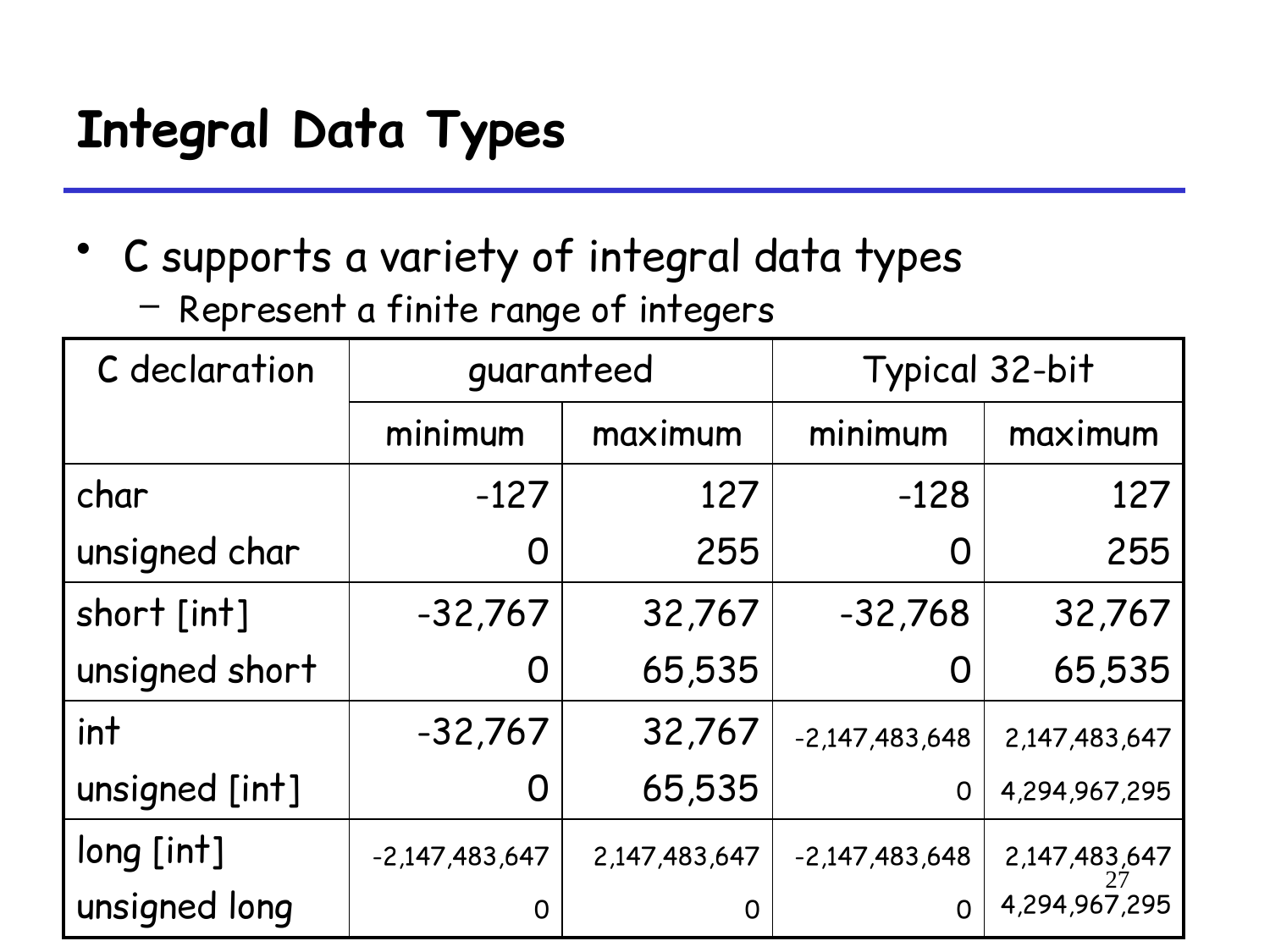

# Integral Data Types
C supports a variety of integral data types
Represent a finite range of integers
| C declaration | guaranteed |  | Typical 32-bit |  |
| --- | --- | --- | --- | --- |
|  | minimum | maximum | minimum | maximum |
| char unsigned char | -127 0 | 127 255 | -128 0 | 127 255 |
| short [int] unsigned short | -32,767 0 | 32,767 65,535 | -32,768 0 | 32,767 65,535 |
| int unsigned [int] | -32,767 0 | 32,767 65,535 | -2,147,483,648 0 | 2,147,483,647 4,294,967,295 |
| long [int] unsigned long | -2,147,483,647 0 | 2,147,483,647 0 | -2,147,483,648 0 | 2,147,483,647 4,294,967,295 |
27